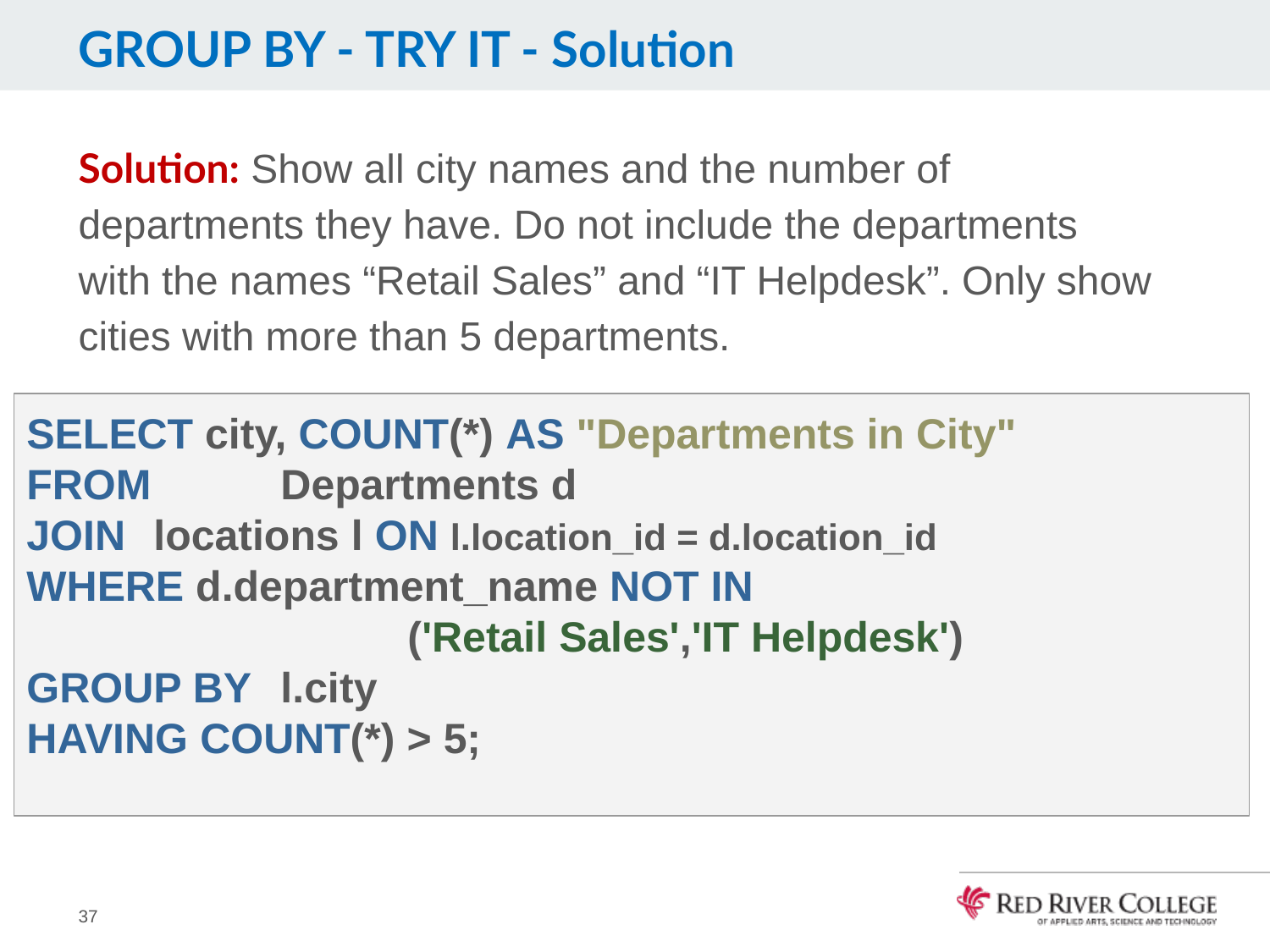

# GROUP BY - TRY IT - Solution
Solution: Show all city names and the number of departments they have. Do not include the departments with the names “Retail Sales” and “IT Helpdesk”. Only show cities with more than 5 departments.
SELECT city, COUNT(*) AS "Departments in City"
FROM 	Departments d
JOIN 	locations l ON l.location_id = d.location_id
WHERE d.department_name NOT IN
('Retail Sales','IT Helpdesk')
GROUP BY	l.city
HAVING COUNT(*) > 5;
37